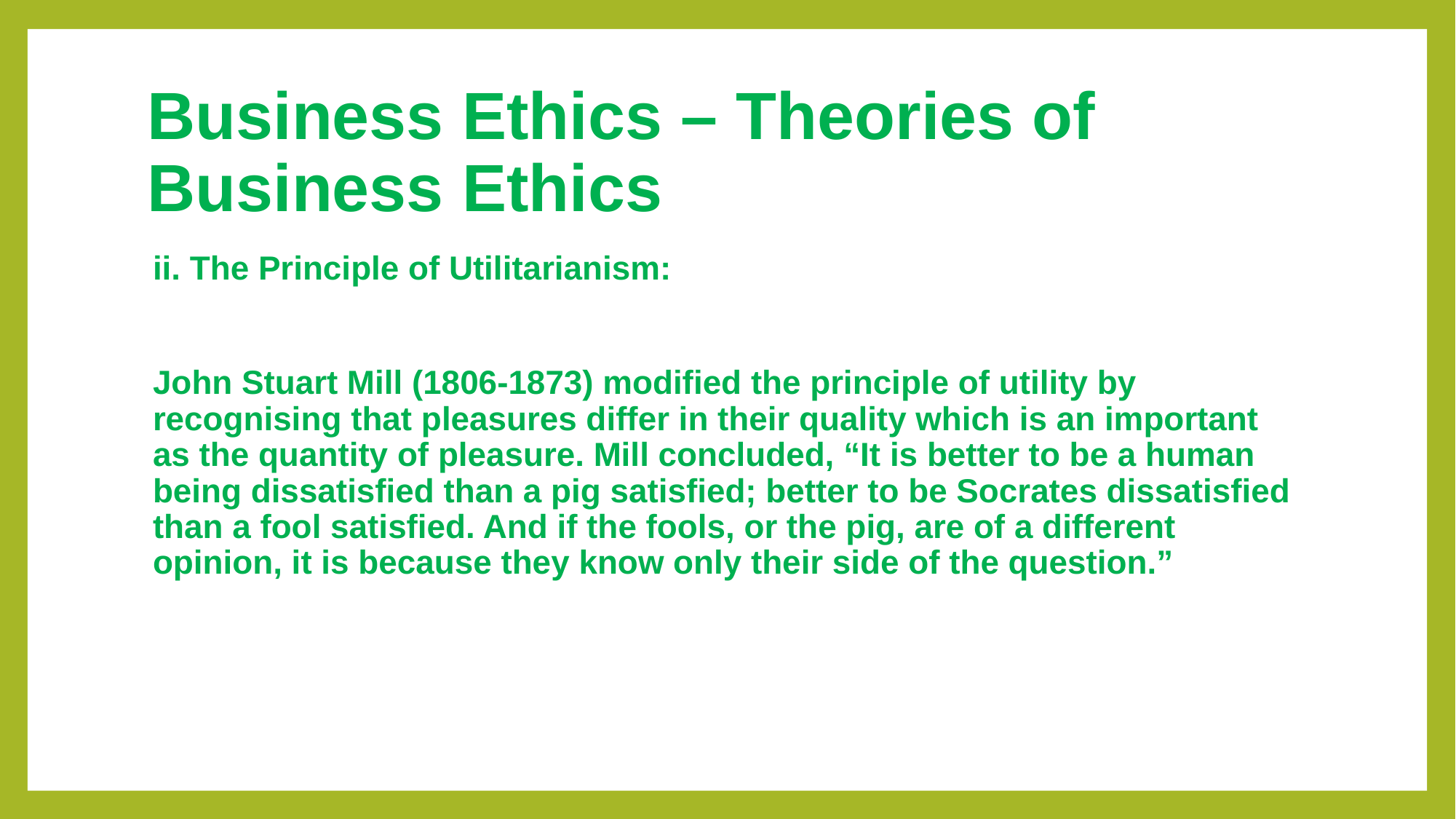

# Business Ethics – Theories of Business Ethics
ii. The Principle of Utilitarianism:

John Stuart Mill (1806-1873) modified the principle of utility by recognising that pleasures differ in their quality which is an important as the quantity of pleasure. Mill concluded, “It is better to be a human being dissatisfied than a pig satisfied; better to be Socrates dissatisfied than a fool satisfied. And if the fools, or the pig, are of a different opinion, it is because they know only their side of the question.”